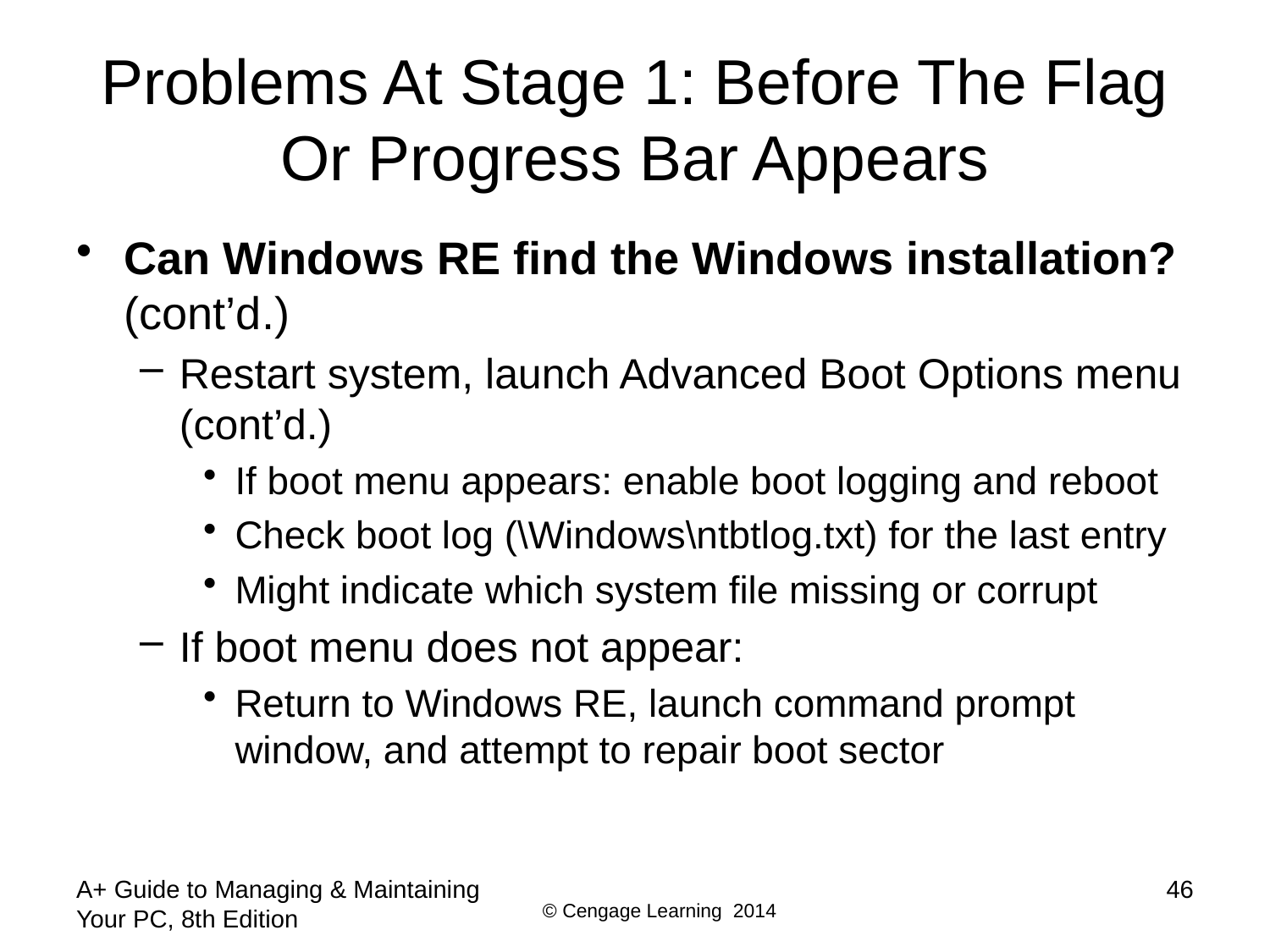

# Problems At Stage 1: Before The Flag Or Progress Bar Appears
Can Windows RE find the Windows installation? (cont’d.)
Restart system, launch Advanced Boot Options menu (cont’d.)
If boot menu appears: enable boot logging and reboot
Check boot log (\Windows\ntbtlog.txt) for the last entry
Might indicate which system file missing or corrupt
If boot menu does not appear:
Return to Windows RE, launch command prompt window, and attempt to repair boot sector

A+ Guide to Managing & Maintaining Your PC, 8th Edition
46